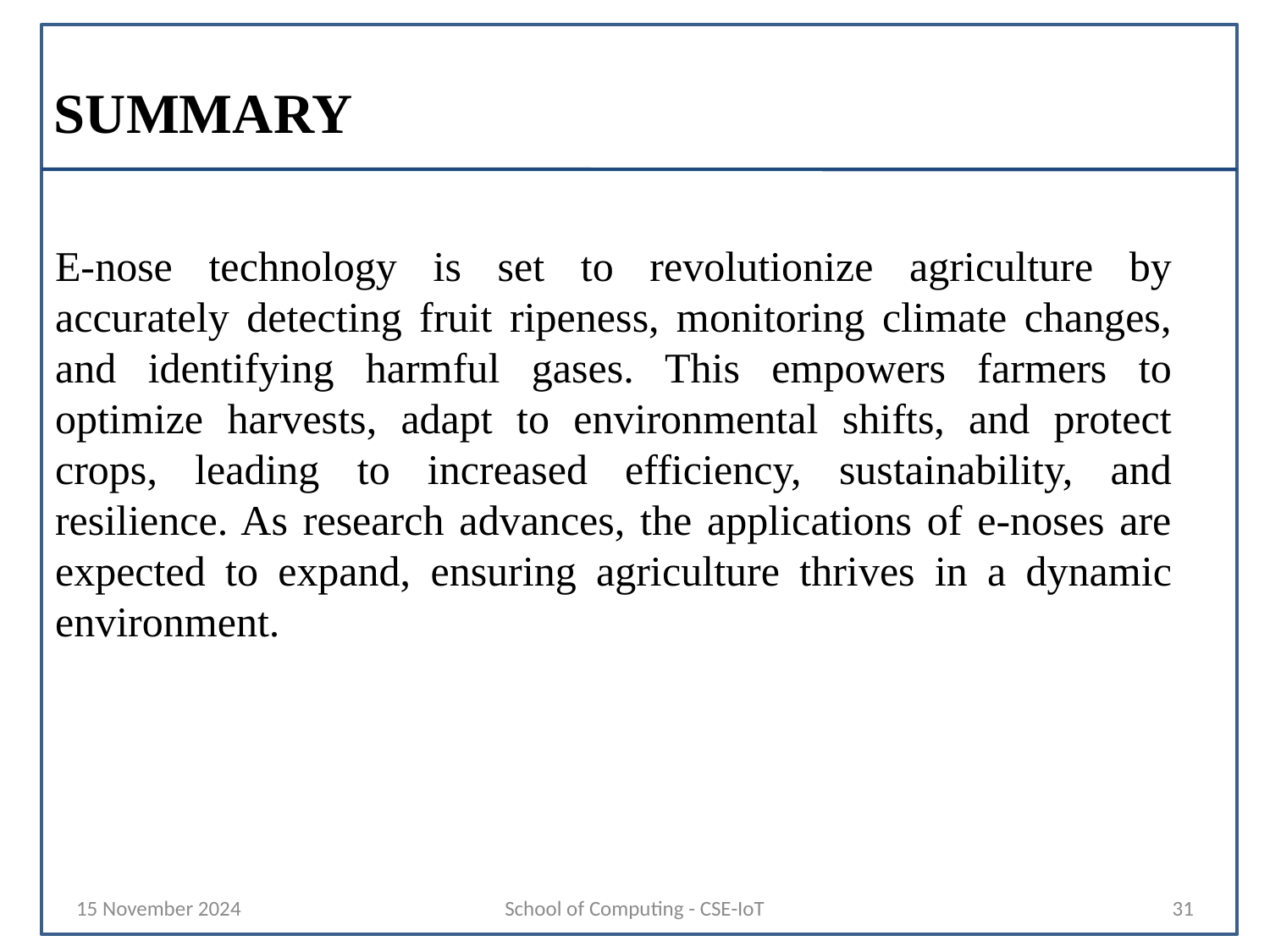

# SUMMARY
E-nose technology is set to revolutionize agriculture by accurately detecting fruit ripeness, monitoring climate changes, and identifying harmful gases. This empowers farmers to optimize harvests, adapt to environmental shifts, and protect crops, leading to increased efficiency, sustainability, and resilience. As research advances, the applications of e-noses are expected to expand, ensuring agriculture thrives in a dynamic environment.
15 November 2024
School of Computing - CSE-IoT
31